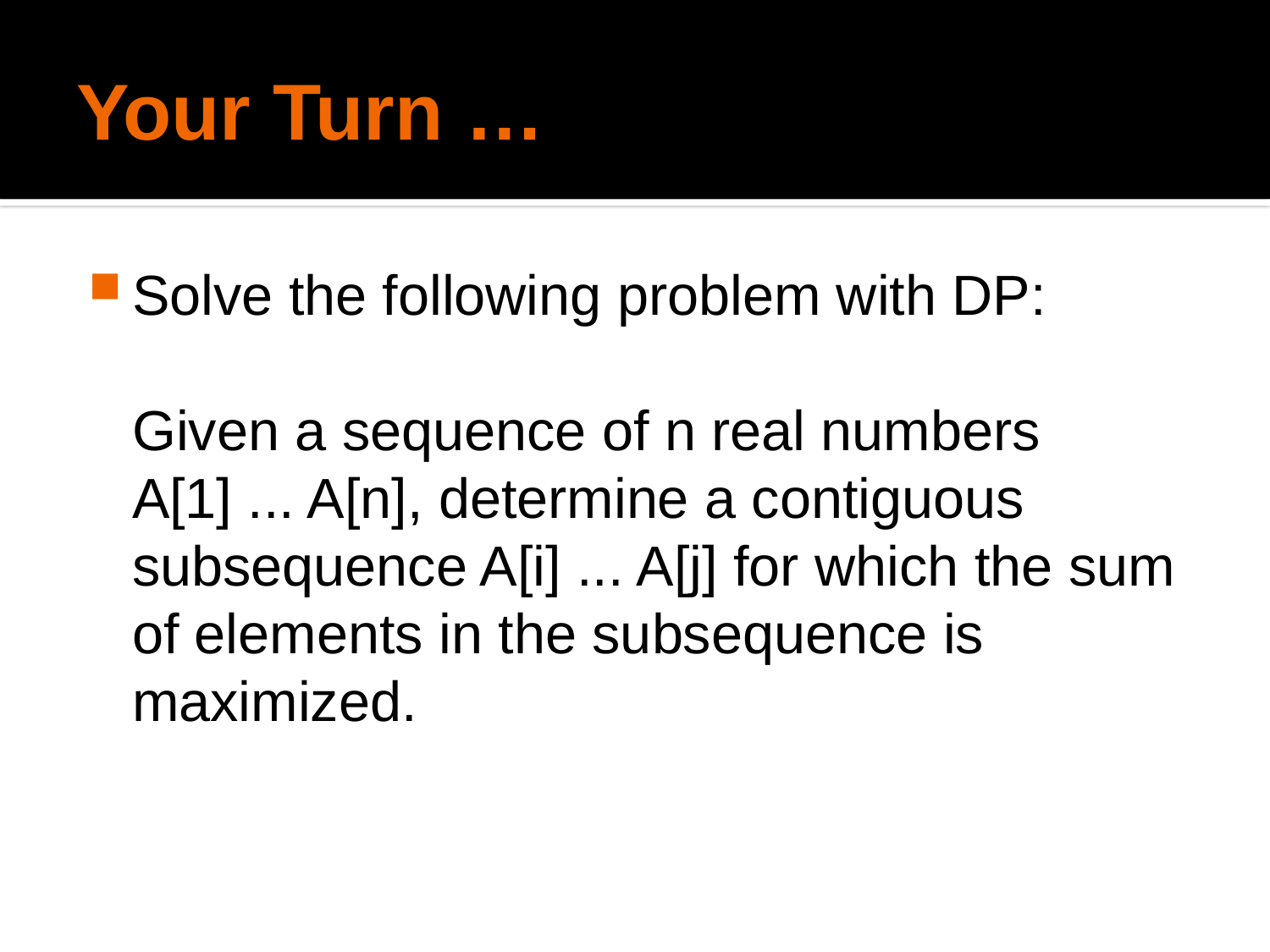

# Your Turn …
Solve the following problem with DP:
Given a sequence of n real numbers A[1] ... A[n], determine a contiguous subsequence A[i] ... A[j] for which the sum of elements in the subsequence is maximized.